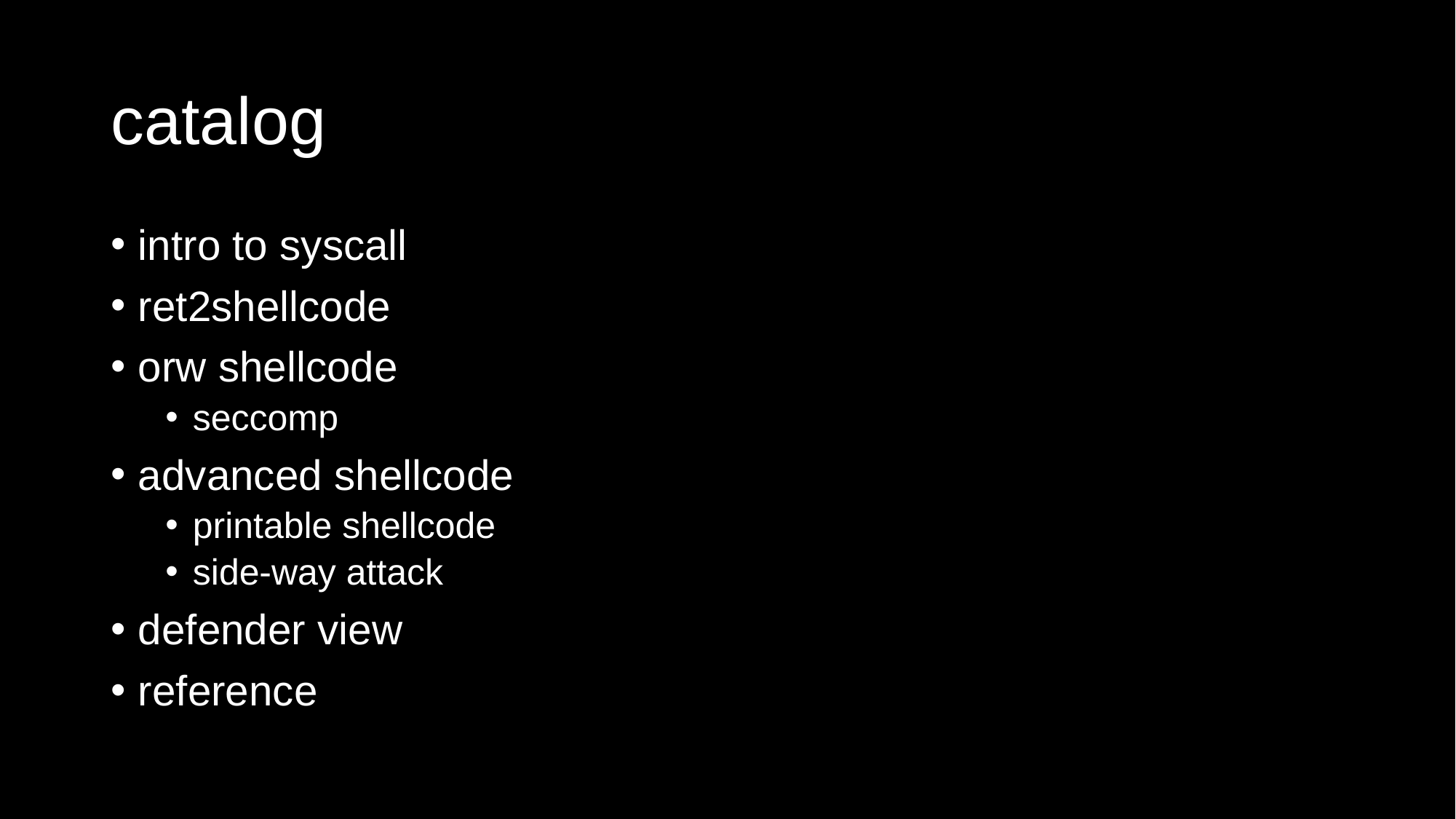

# catalog
intro to syscall
ret2shellcode
orw shellcode
seccomp
advanced shellcode
printable shellcode
side-way attack
defender view
reference